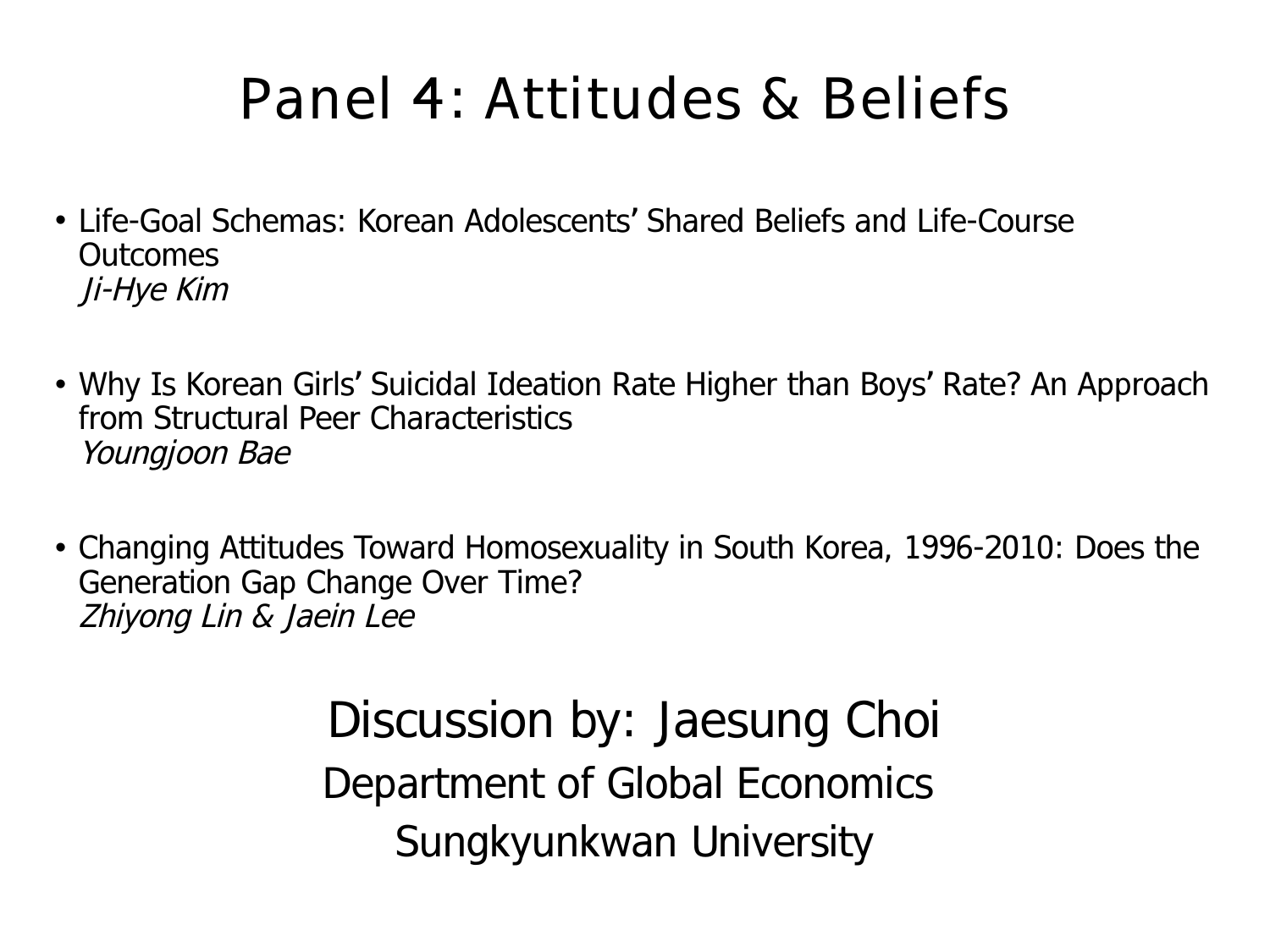

Panel 4: Attitudes & Beliefs
Life-Goal Schemas: Korean Adolescents’ Shared Beliefs and Life-Course Outcomes
Ji-Hye Kim

Why Is Korean Girls’ Suicidal Ideation Rate Higher than Boys’ Rate? An Approach from Structural Peer Characteristics
Youngjoon Bae

Changing Attitudes Toward Homosexuality in South Korea, 1996-2010: Does the Generation Gap Change Over Time?
Zhiyong Lin & Jaein Lee

Discussion by: Jaesung Choi
Department of Global Economics
Sungkyunkwan University